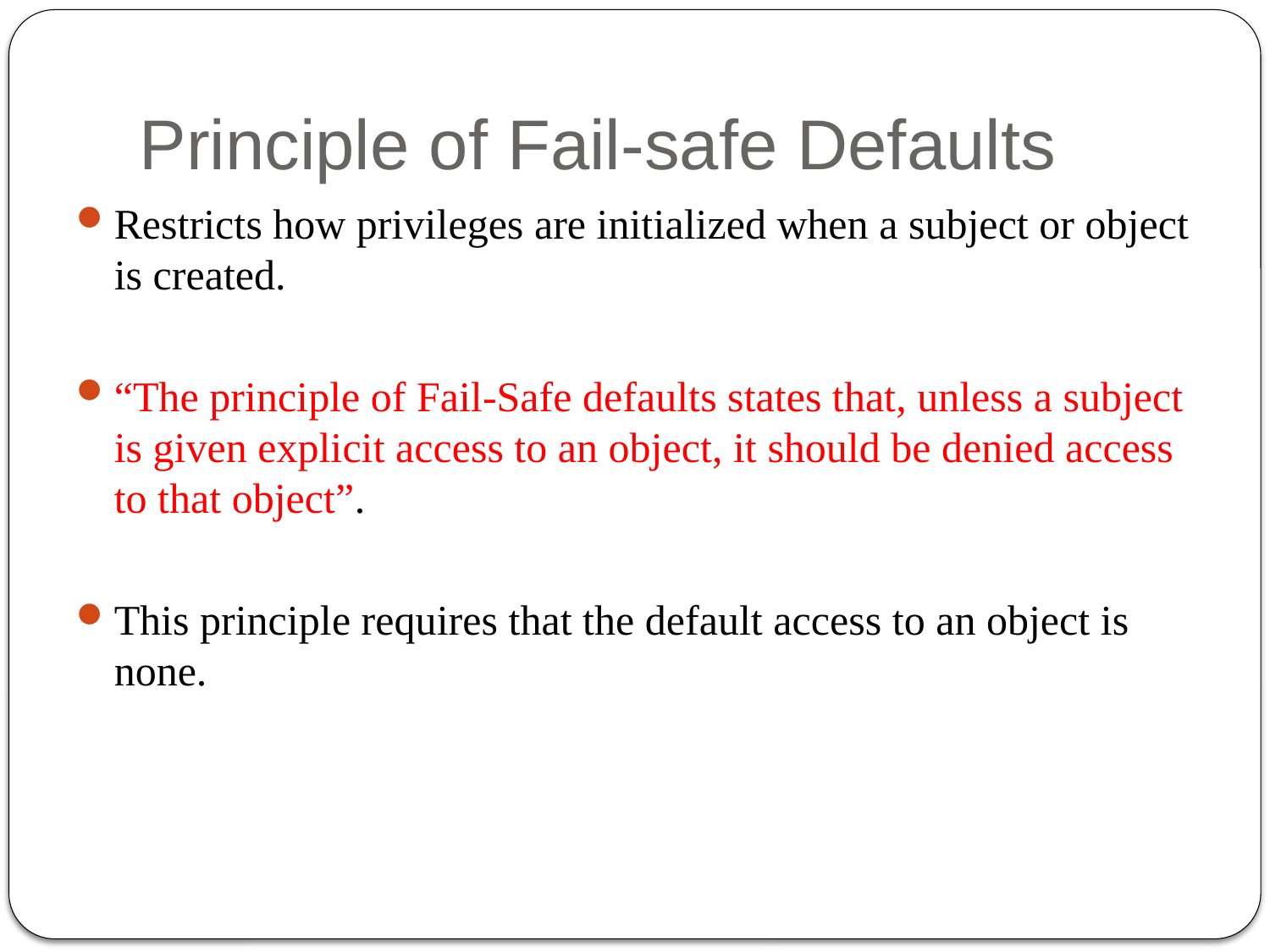

# Principle of Fail-safe Defaults
Restricts how privileges are initialized when a subject or object is created.

“The principle of Fail-Safe defaults states that, unless a subject is given explicit access to an object, it should be denied access to that object”.

This principle requires that the default access to an object is none.